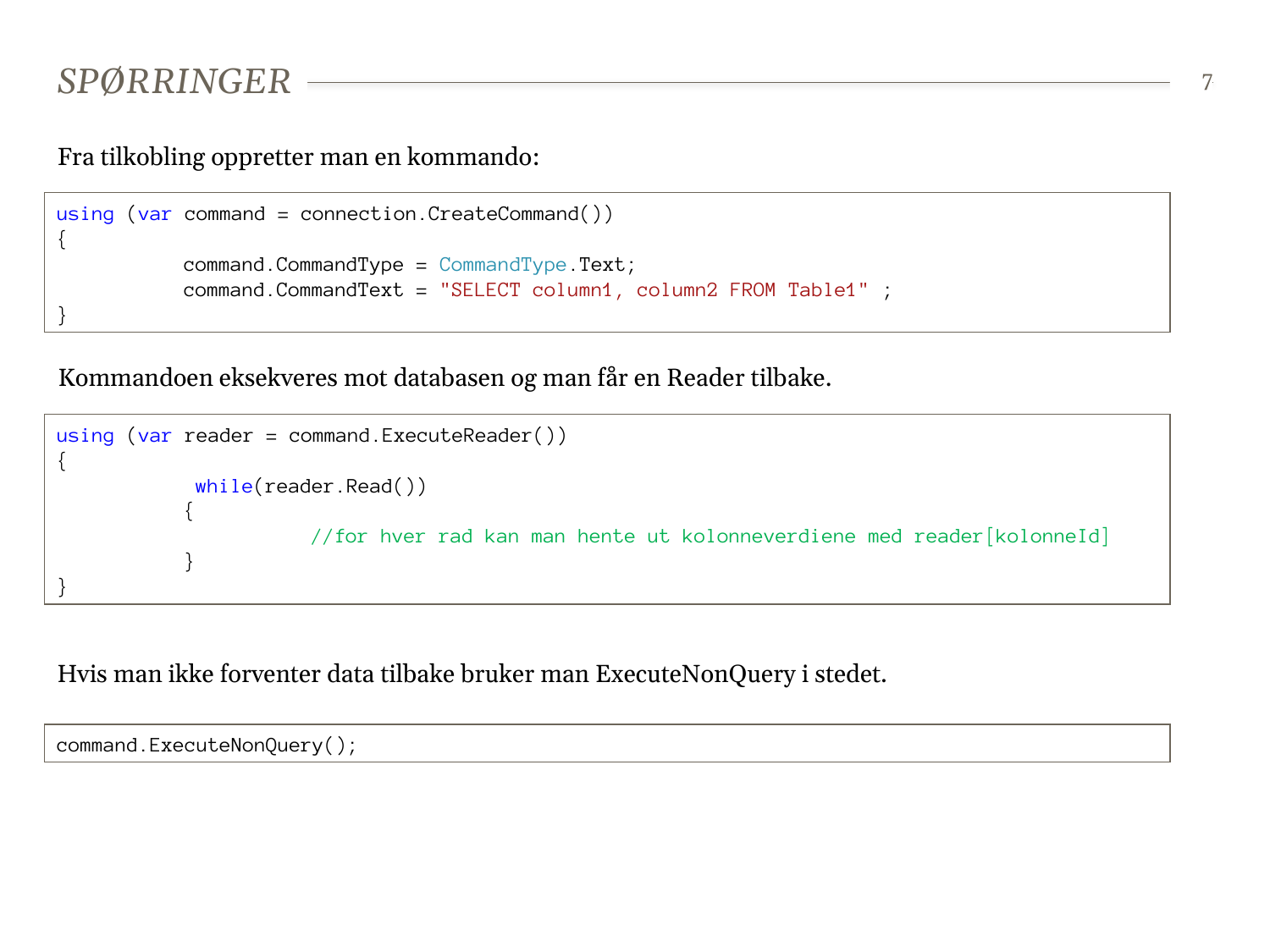

# Spørringer
7
Fra tilkobling oppretter man en kommando:
using (var command = connection.CreateCommand())
{
	command.CommandType = CommandType.Text;
	command.CommandText = "SELECT column1, column2 FROM Table1" ;
}
Kommandoen eksekveres mot databasen og man får en Reader tilbake.
using (var reader = command.ExecuteReader())
{
	 while(reader.Read())
	{
		//for hver rad kan man hente ut kolonneverdiene med reader[kolonneId]
	}
}
Hvis man ikke forventer data tilbake bruker man ExecuteNonQuery i stedet.
command.ExecuteNonQuery();